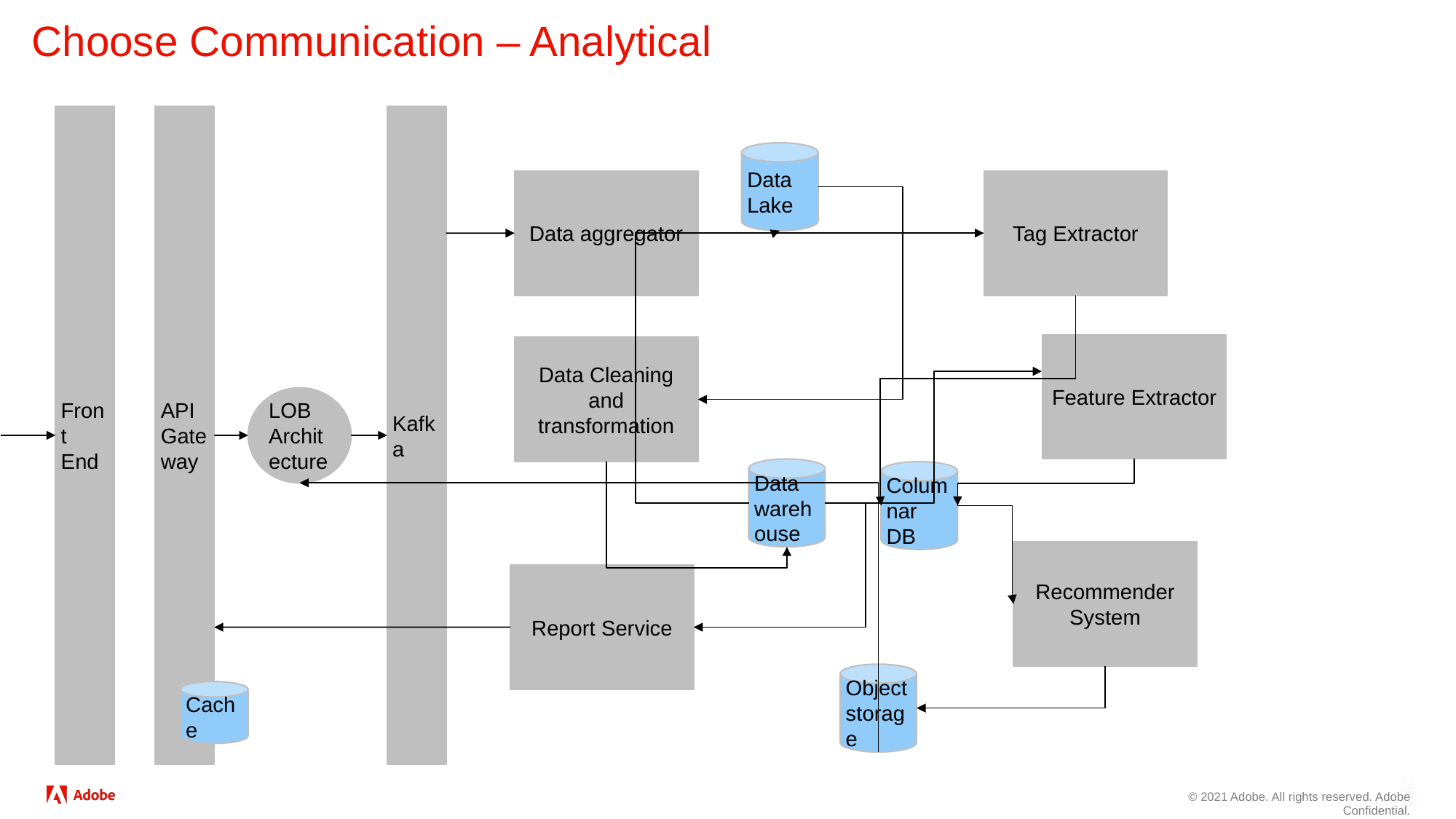

# Choose Communication – Analytical
Kafka
Front End
API Gateway
Data Lake
Data aggregator
Tag Extractor
Feature Extractor
Data Cleaning and transformation
LOB Architecture
Data warehouse
Columnar DB
Recommender System
Report Service
Object storage
Cache